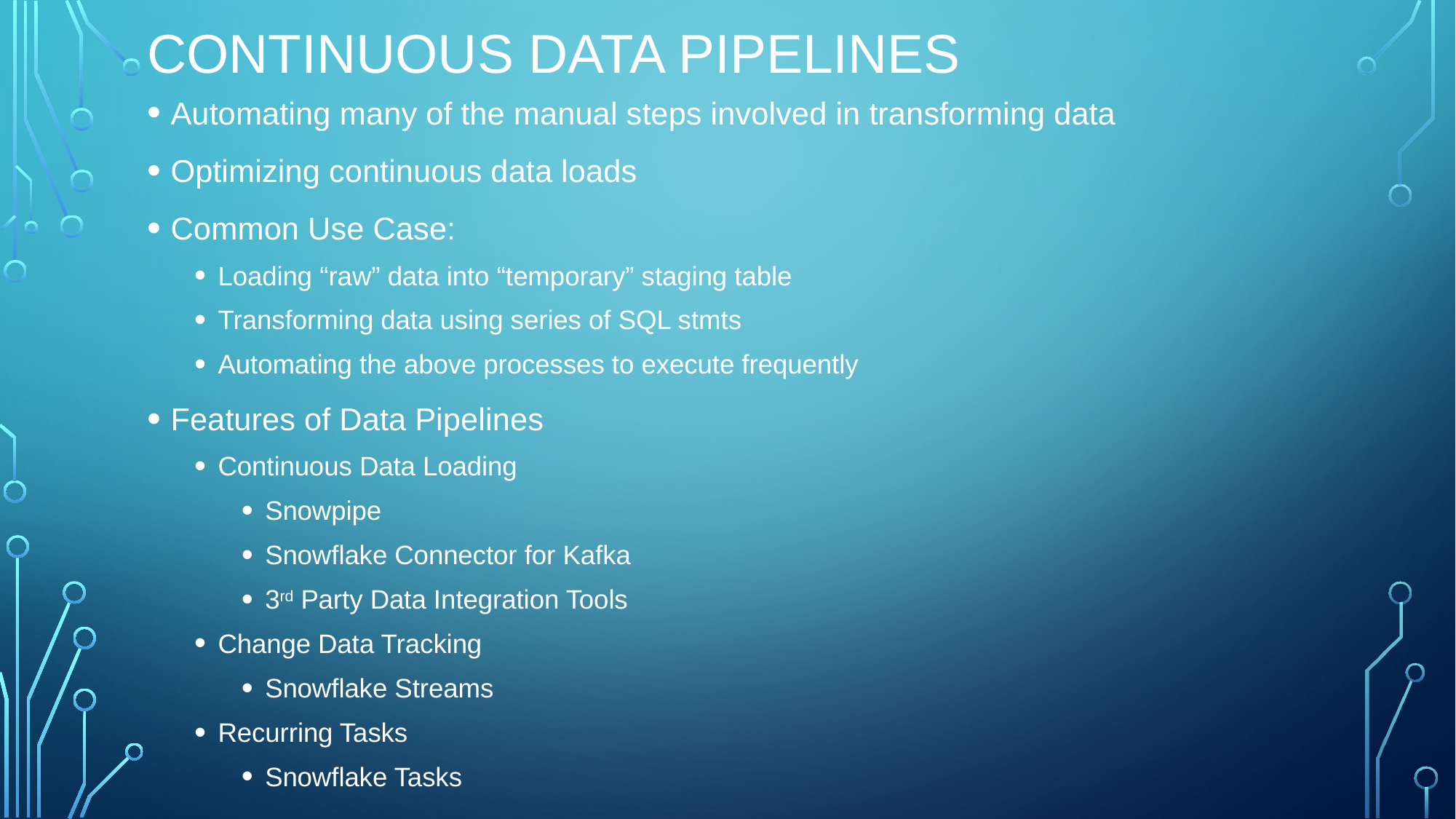

Continuous Data Pipelines
Automating many of the manual steps involved in transforming data
Optimizing continuous data loads
Common Use Case:
Loading “raw” data into “temporary” staging table
Transforming data using series of SQL stmts
Automating the above processes to execute frequently
Features of Data Pipelines
Continuous Data Loading
Snowpipe
Snowflake Connector for Kafka
3rd Party Data Integration Tools
Change Data Tracking
Snowflake Streams
Recurring Tasks
Snowflake Tasks